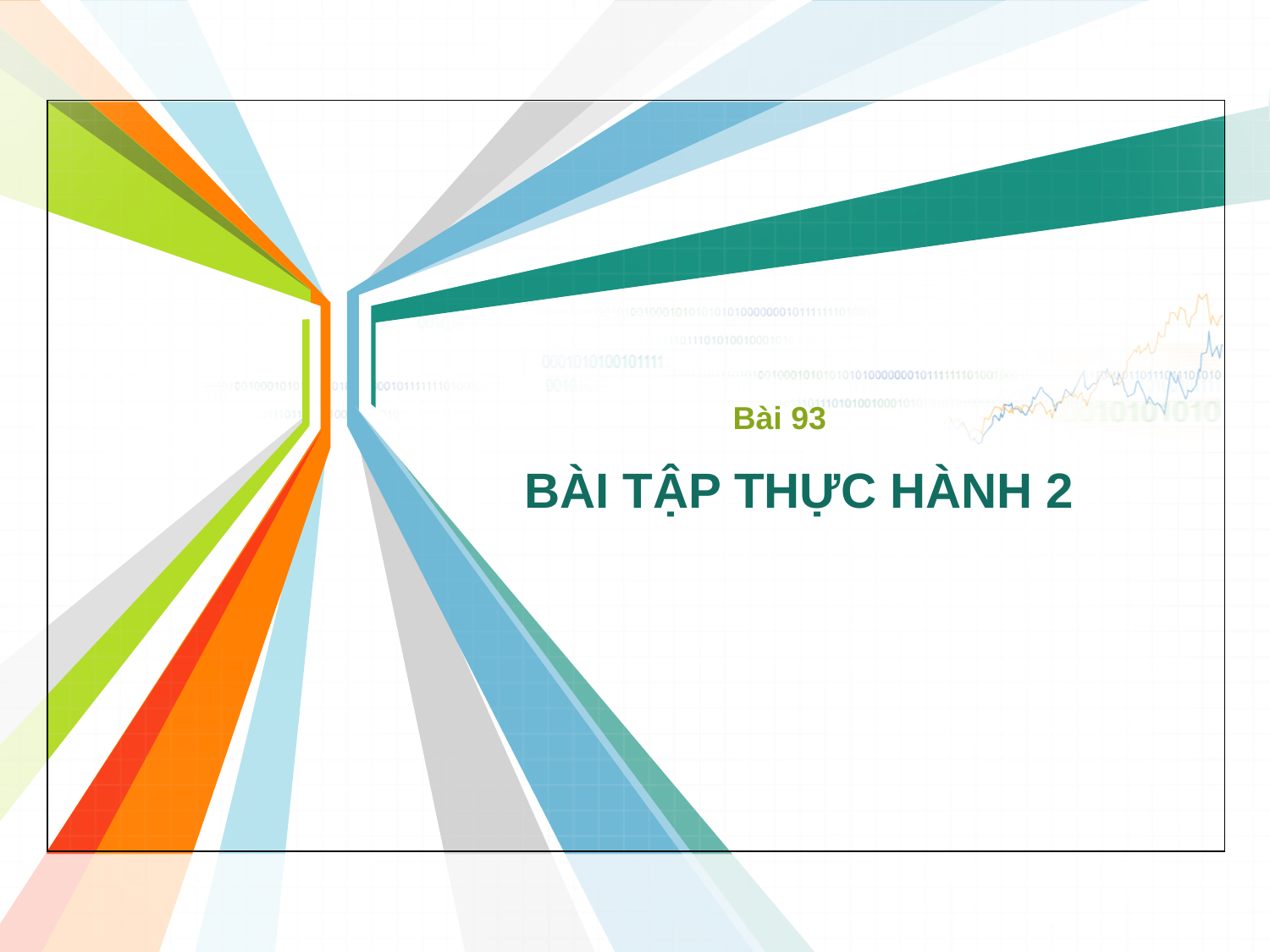

Bài 93
# BÀI TẬP THỰC HÀNH 2